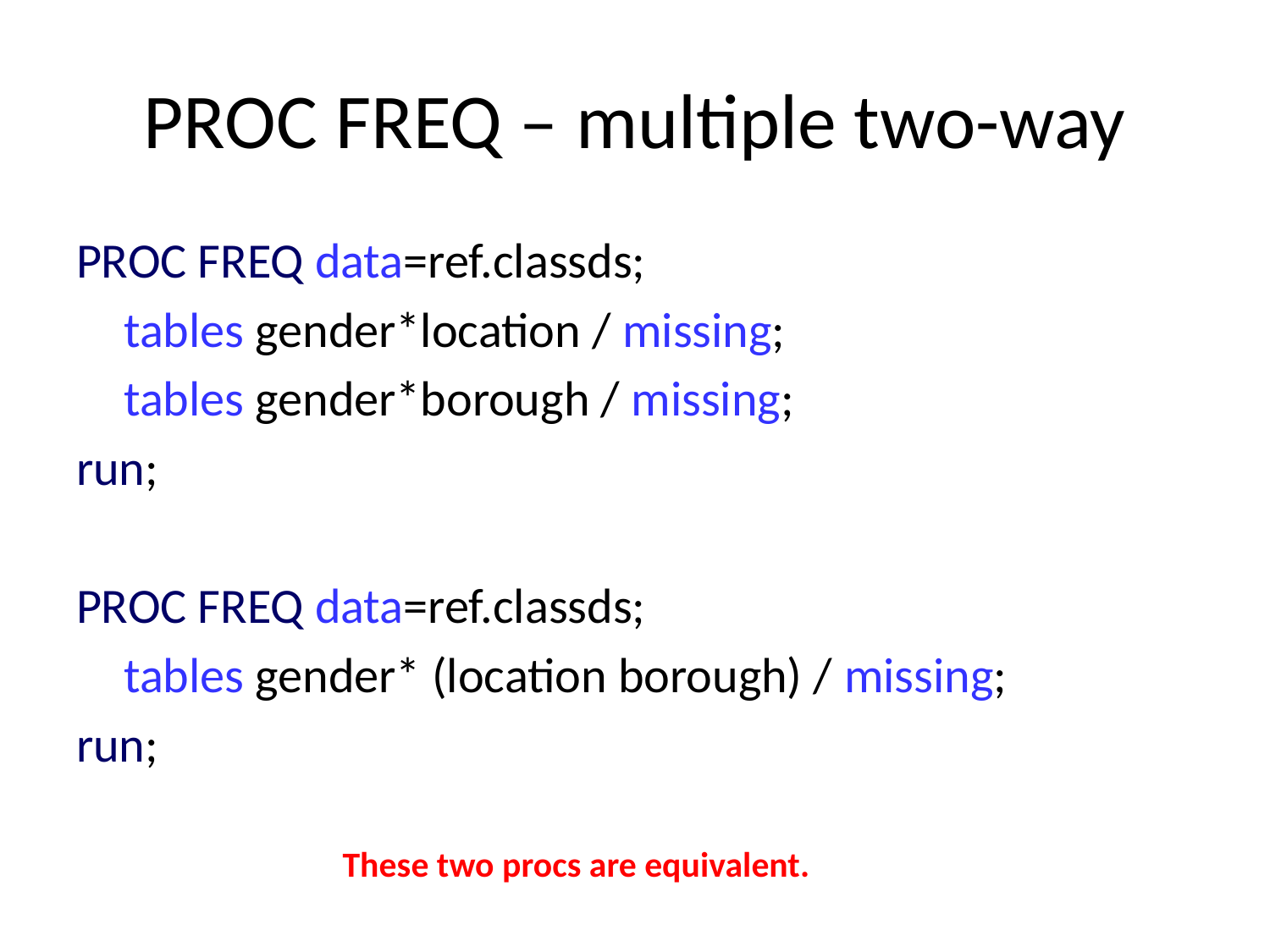

# PROC FREQ – multiple two-way
PROC FREQ data=ref.classds;
	tables gender*location / missing;
	tables gender*borough / missing;
run;

PROC FREQ data=ref.classds;
	tables gender* (location borough) / missing;
run;
These two procs are equivalent.